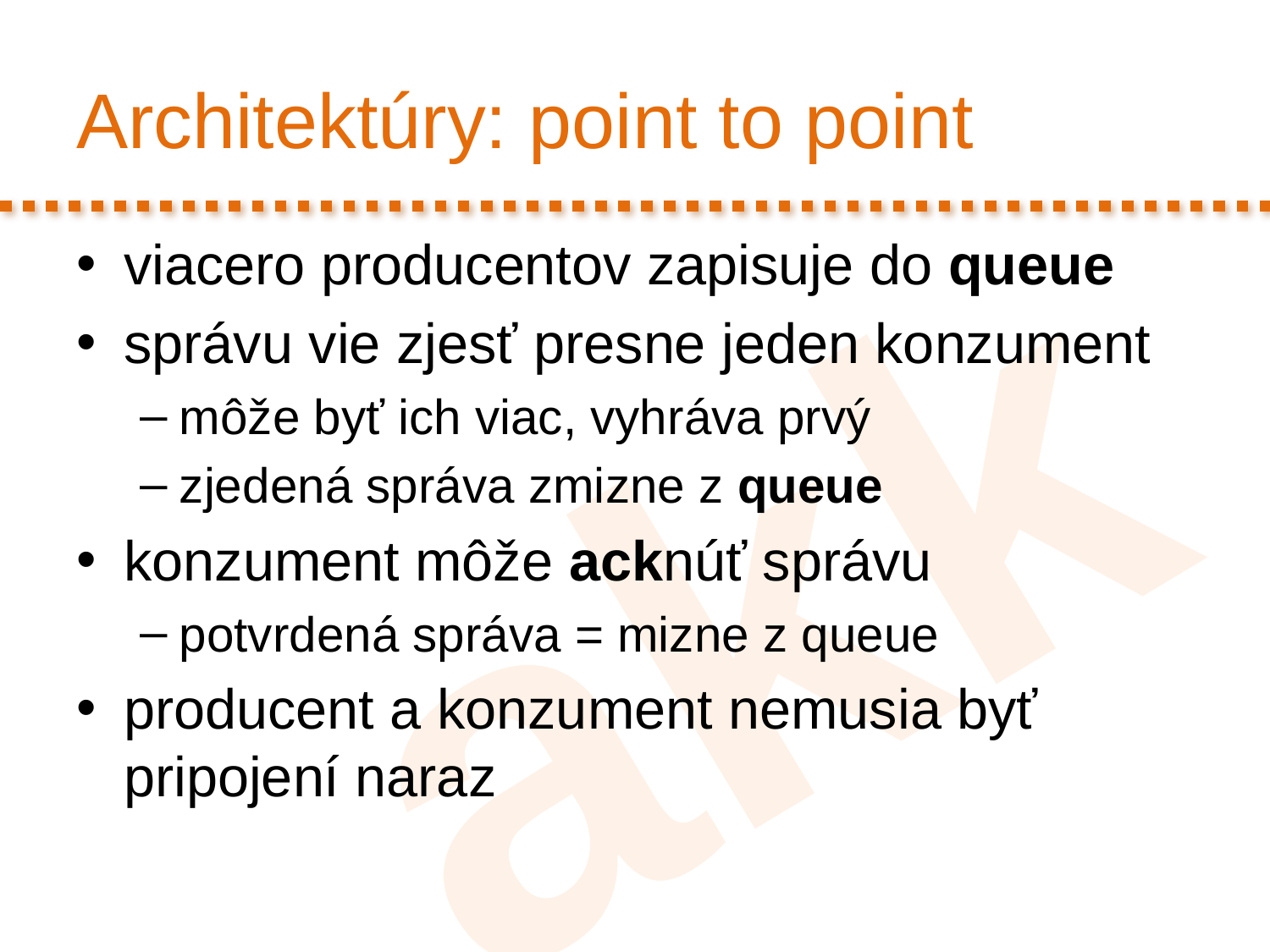

# Architektúry: point to point
viacero producentov zapisuje do queue
správu vie zjesť presne jeden konzument
môže byť ich viac, vyhráva prvý
zjedená správa zmizne z queue
konzument môže acknúť správu
potvrdená správa = mizne z queue
producent a konzument nemusia byť pripojení naraz